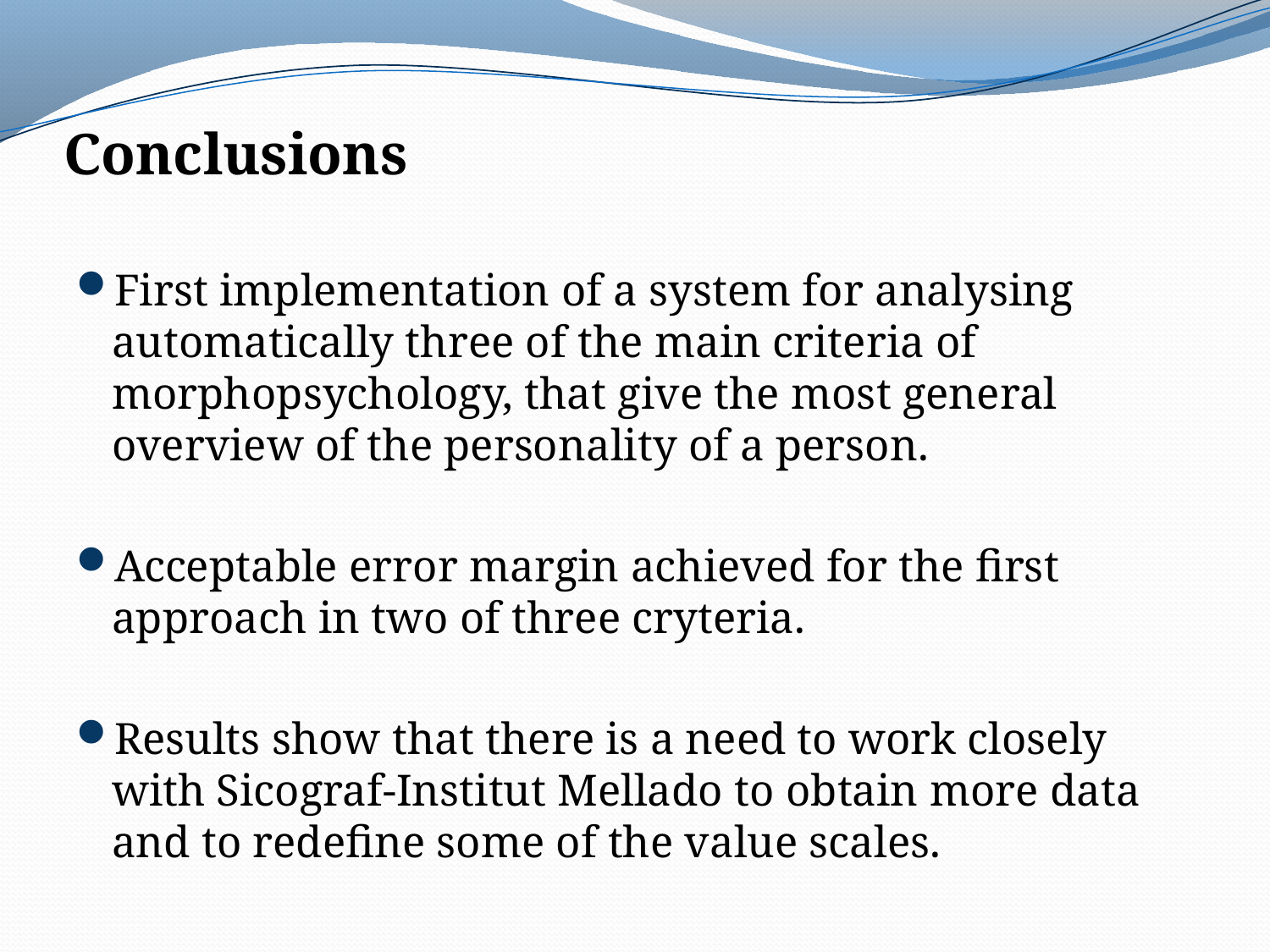

# Conclusions

First implementation of a system for analysing automatically three of the main criteria of morphopsychology, that give the most general overview of the personality of a person.

Acceptable error margin achieved for the ﬁrst approach in two of three cryteria.

Results show that there is a need to work closely with Sicograf-Institut Mellado to obtain more data and to redeﬁne some of the value scales.